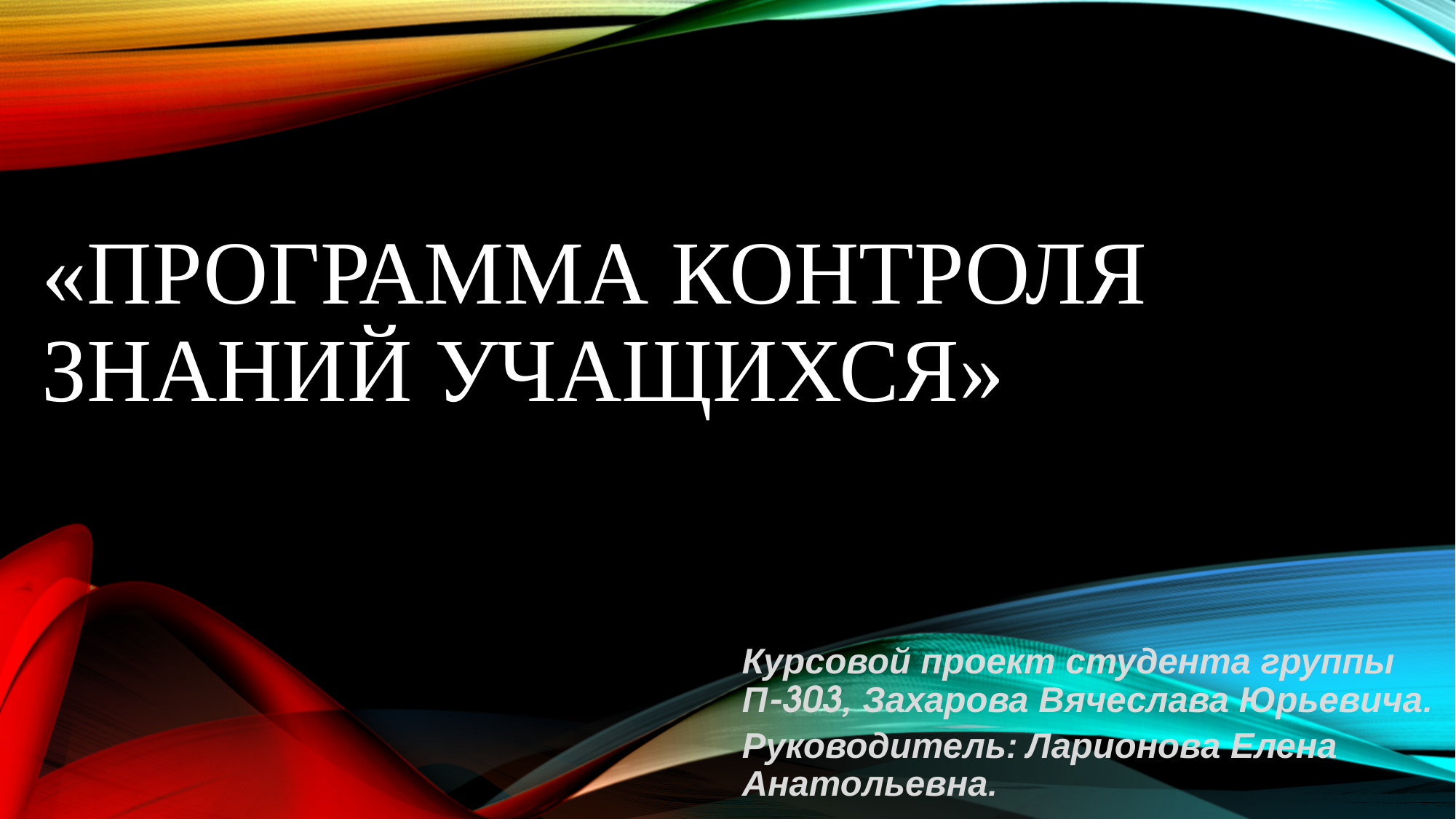

# «Программа контроля знаний учащихся»
Курсовой проект студента группы П-303, Захарова Вячеслава Юрьевича.
Руководитель: Ларионова Елена Анатольевна.